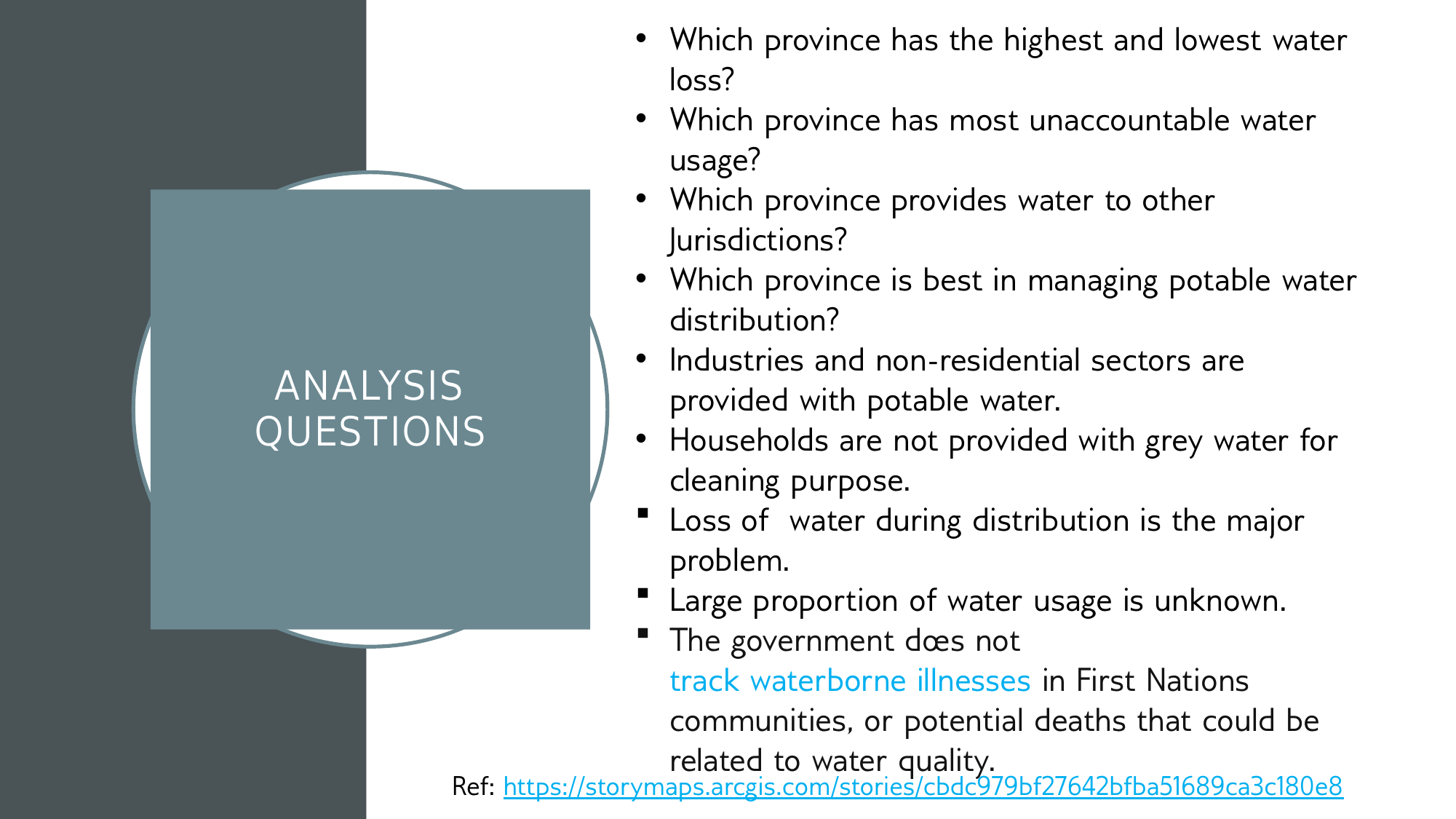

Which province has the highest and lowest water loss?
Which province has most unaccountable water usage?
Which province provides water to other Jurisdictions?
Which province is best in managing potable water distribution?
Industries and non-residential sectors are provided with potable water.
Households are not provided with grey water for cleaning purpose.
Loss of  water during distribution is the major problem.
Large proportion of water usage is unknown.
The government does not track waterborne illnesses in First Nations communities, or potential deaths that could be related to water quality.

# Analysis Questions
Ref: https://storymaps.arcgis.com/stories/cbdc979bf27642bfba51689ca3c180e8